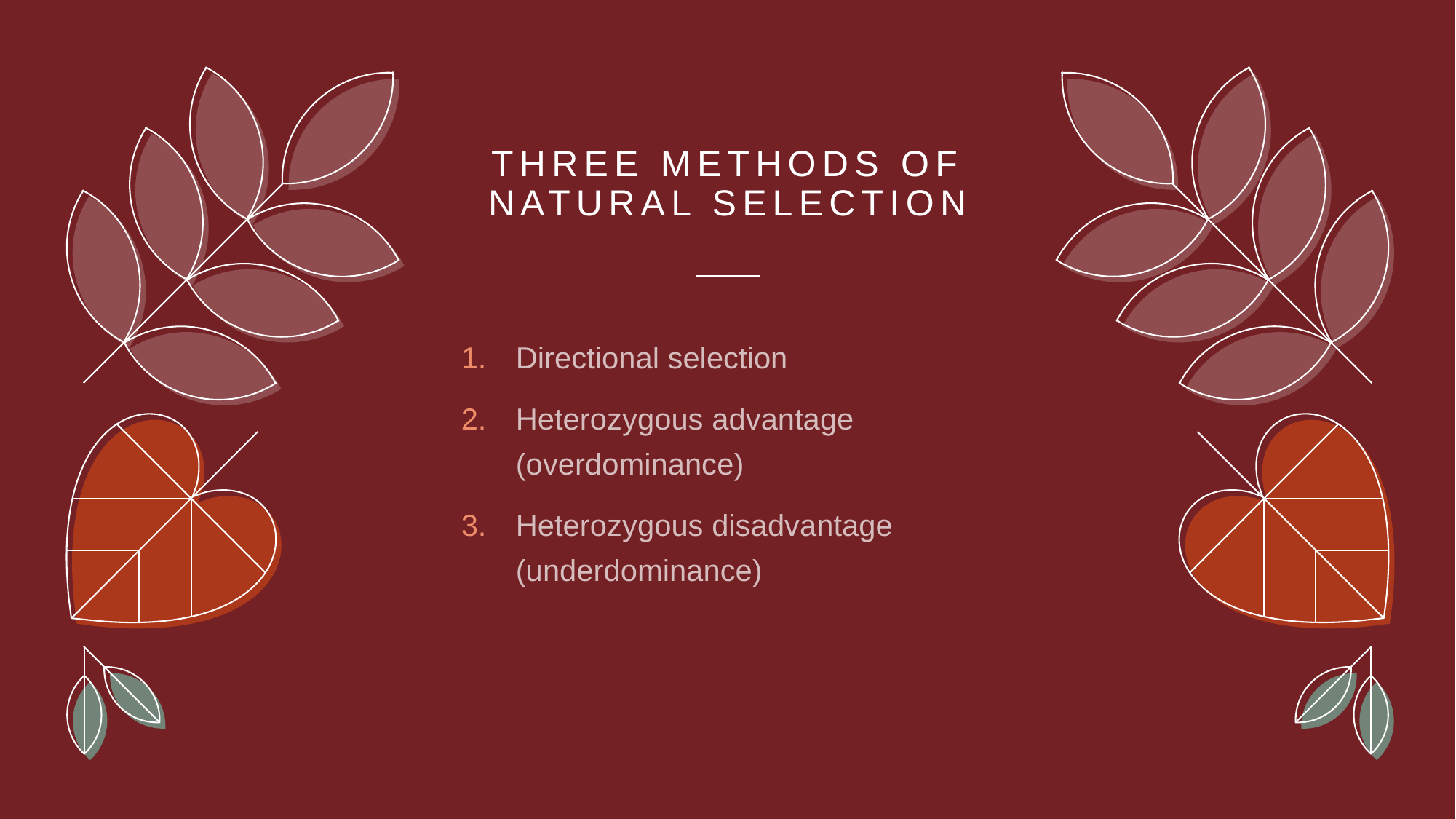

# Three methods of natural selection
Directional selection
Heterozygous advantage (overdominance)
Heterozygous disadvantage (underdominance)